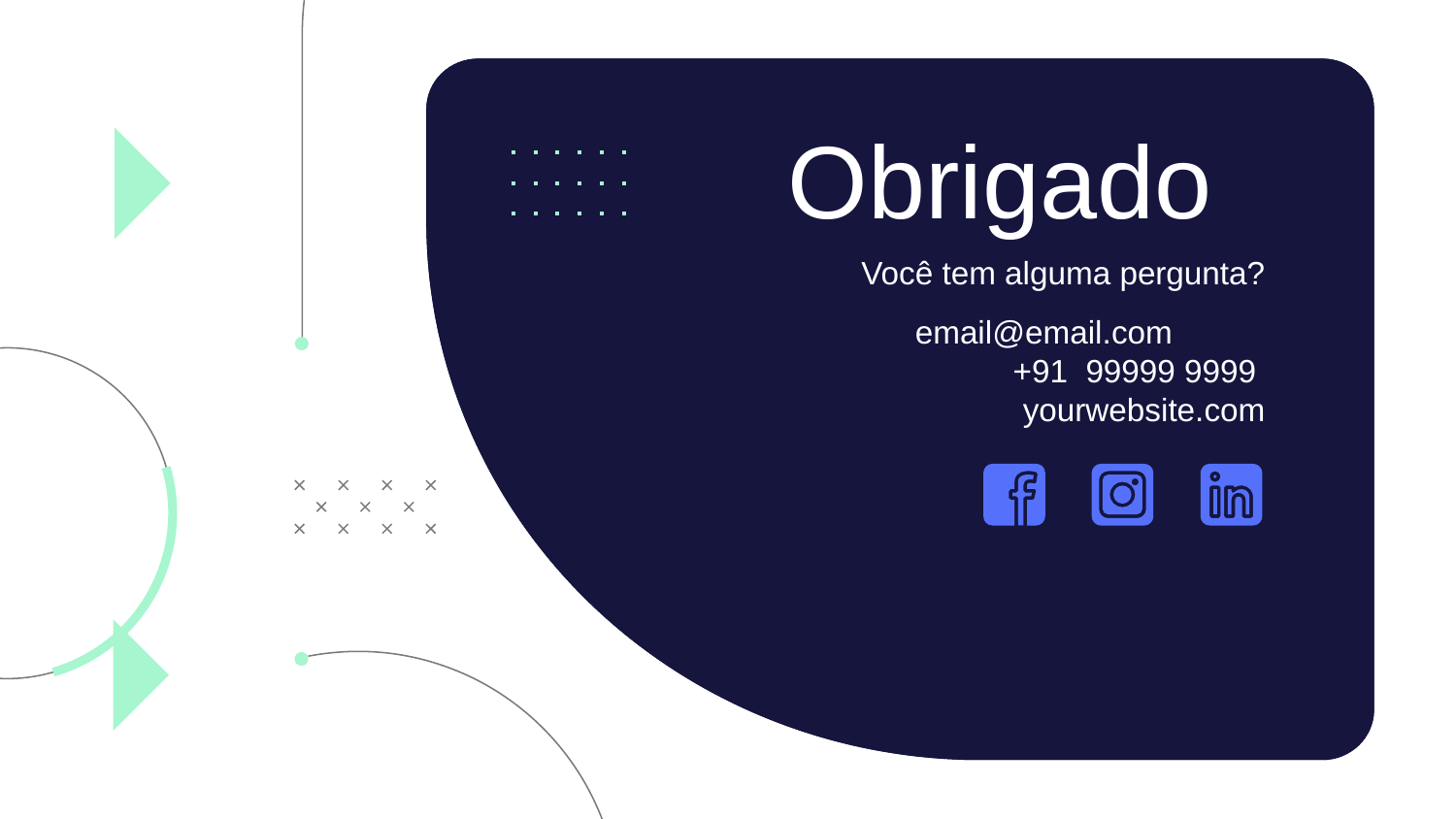

# Obrigado

Você tem alguma pergunta?
email@email.com
+91  99999 9999
yourwebsite.com